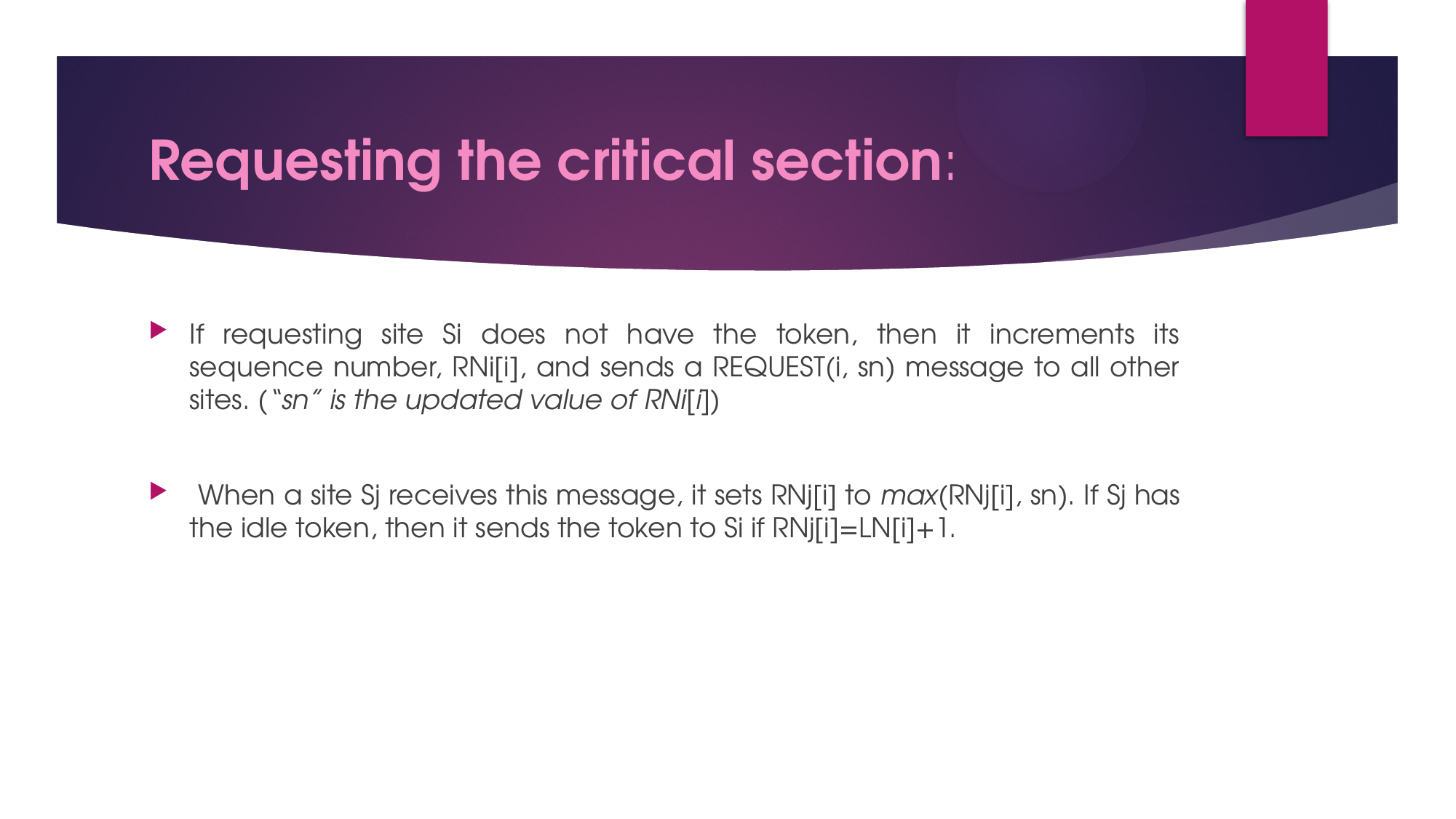

# Requesting the critical section:
If requesting site Si does not have the token, then it increments its sequence number, RNi[i], and sends a REQUEST(i, sn) message to all other sites. (“sn” is the updated value of RNi[i])

 When a site Sj receives this message, it sets RNj[i] to max(RNj[i], sn). If Sj has the idle token, then it sends the token to Si if RNj[i]=LN[i]+1.